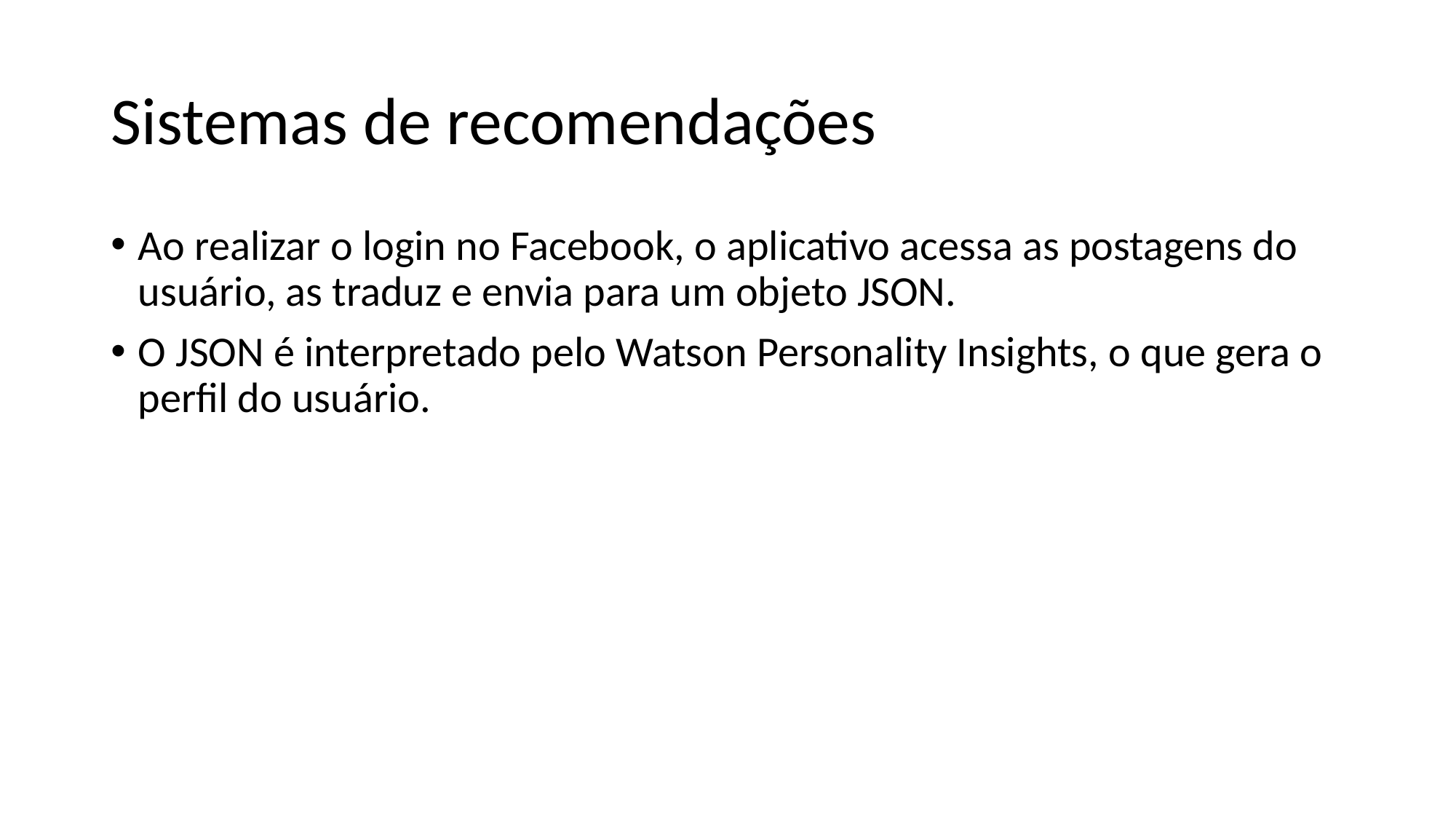

# Sistemas de recomendações
Ao realizar o login no Facebook, o aplicativo acessa as postagens do usuário, as traduz e envia para um objeto JSON.
O JSON é interpretado pelo Watson Personality Insights, o que gera o perfil do usuário.